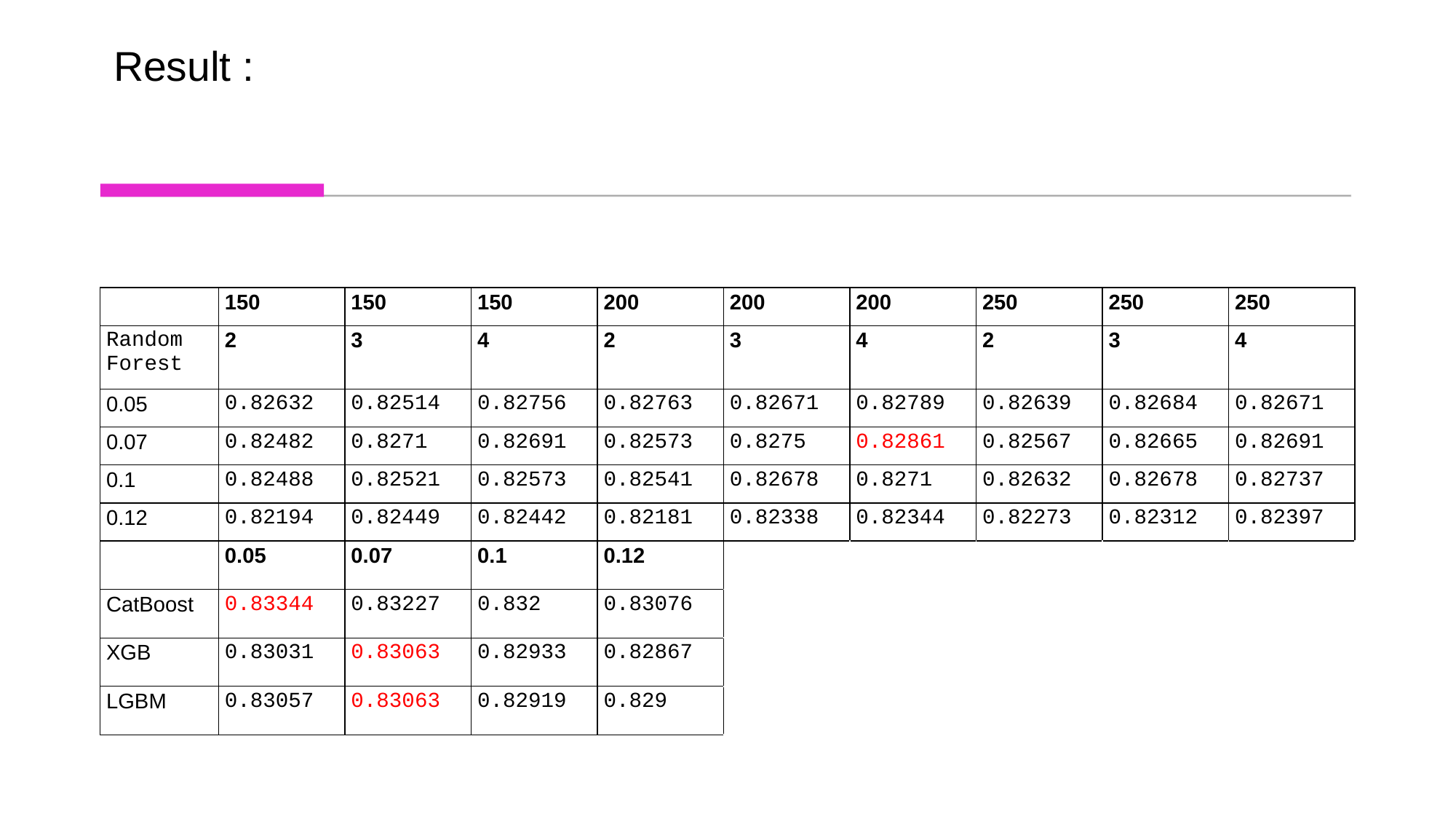

# Result :

|  | 150 | 150 | 150 | 200 | 200 | 200 | 250 | 250 | 250 |
| --- | --- | --- | --- | --- | --- | --- | --- | --- | --- |
| Random Forest | 2 | 3 | 4 | 2 | 3 | 4 | 2 | 3 | 4 |
| 0.05 | 0.82632 | 0.82514 | 0.82756 | 0.82763 | 0.82671 | 0.82789 | 0.82639 | 0.82684 | 0.82671 |
| 0.07 | 0.82482 | 0.8271 | 0.82691 | 0.82573 | 0.8275 | 0.82861 | 0.82567 | 0.82665 | 0.82691 |
| 0.1 | 0.82488 | 0.82521 | 0.82573 | 0.82541 | 0.82678 | 0.8271 | 0.82632 | 0.82678 | 0.82737 |
| 0.12 | 0.82194 | 0.82449 | 0.82442 | 0.82181 | 0.82338 | 0.82344 | 0.82273 | 0.82312 | 0.82397 |
|  | 0.05 | 0.07 | 0.1 | 0.12 |  |  |  |  |  |
| CatBoost | 0.83344 | 0.83227 | 0.832 | 0.83076 |  |  |  |  |  |
| XGB | 0.83031 | 0.83063 | 0.82933 | 0.82867 |  |  |  |  |  |
| LGBM | 0.83057 | 0.83063 | 0.82919 | 0.829 |  |  |  |  |  |